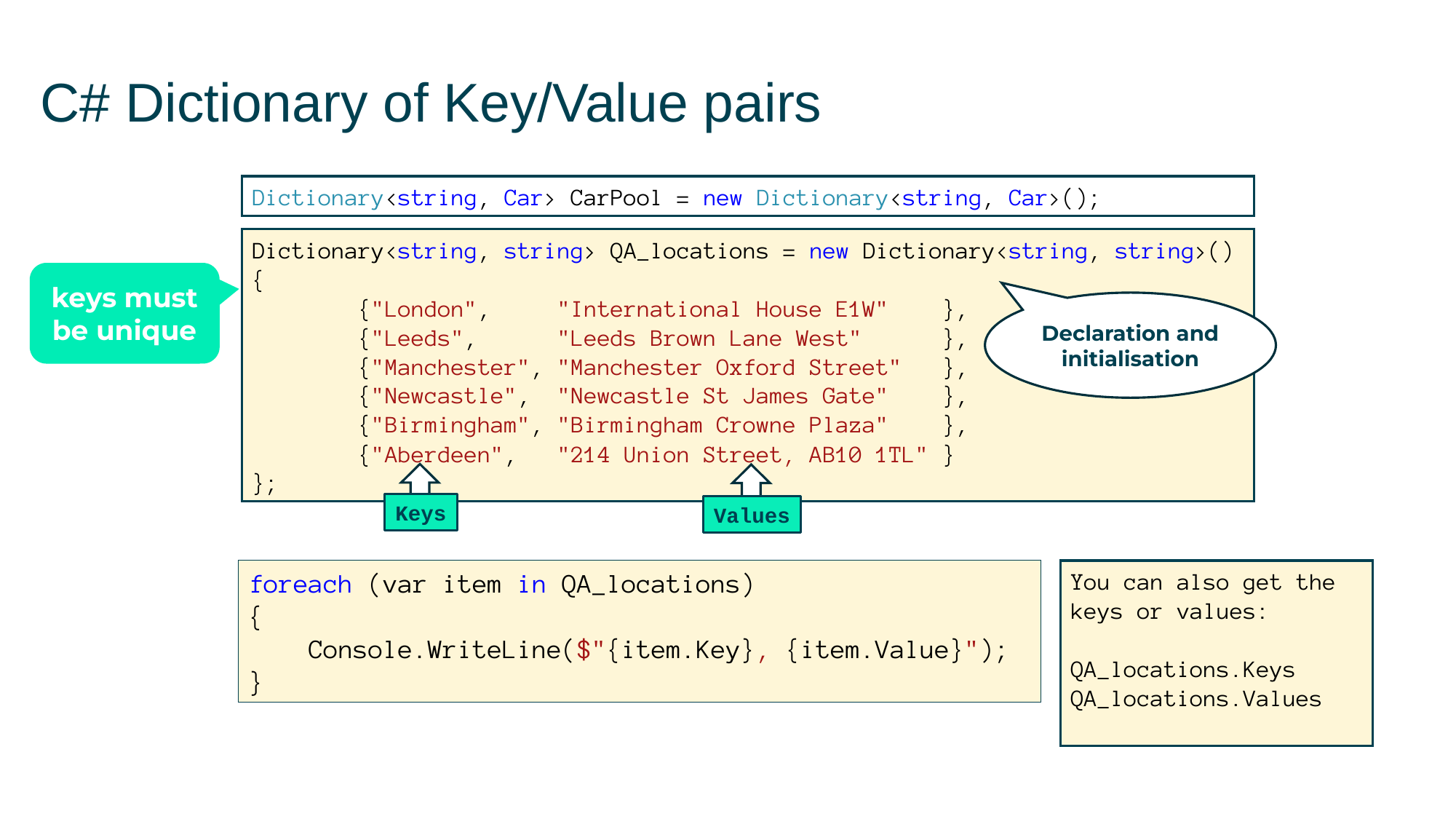

# C# Dictionary of Key/Value pairs
Dictionary<string, Car> CarPool = new Dictionary<string, Car>();
Dictionary<string, string> QA_locations = new Dictionary<string, string>()
{
        {"London",     "International House E1W"    },
        {"Leeds",      "Leeds Brown Lane West"      },
        {"Manchester", "Manchester Oxford Street"   },
        {"Newcastle",  "Newcastle St James Gate"    },
        {"Birmingham", "Birmingham Crowne Plaza"    },
        {"Aberdeen",   "214 Union Street, AB10 1TL" }
};
keys must be unique
Declaration and initialisation

Keys

Values
foreach (var item in QA_locations)
{
    Console.WriteLine($"{item.Key}, {item.Value}");
}
You can also get the keys or values:
QA_locations.Keys
QA_locations.Values